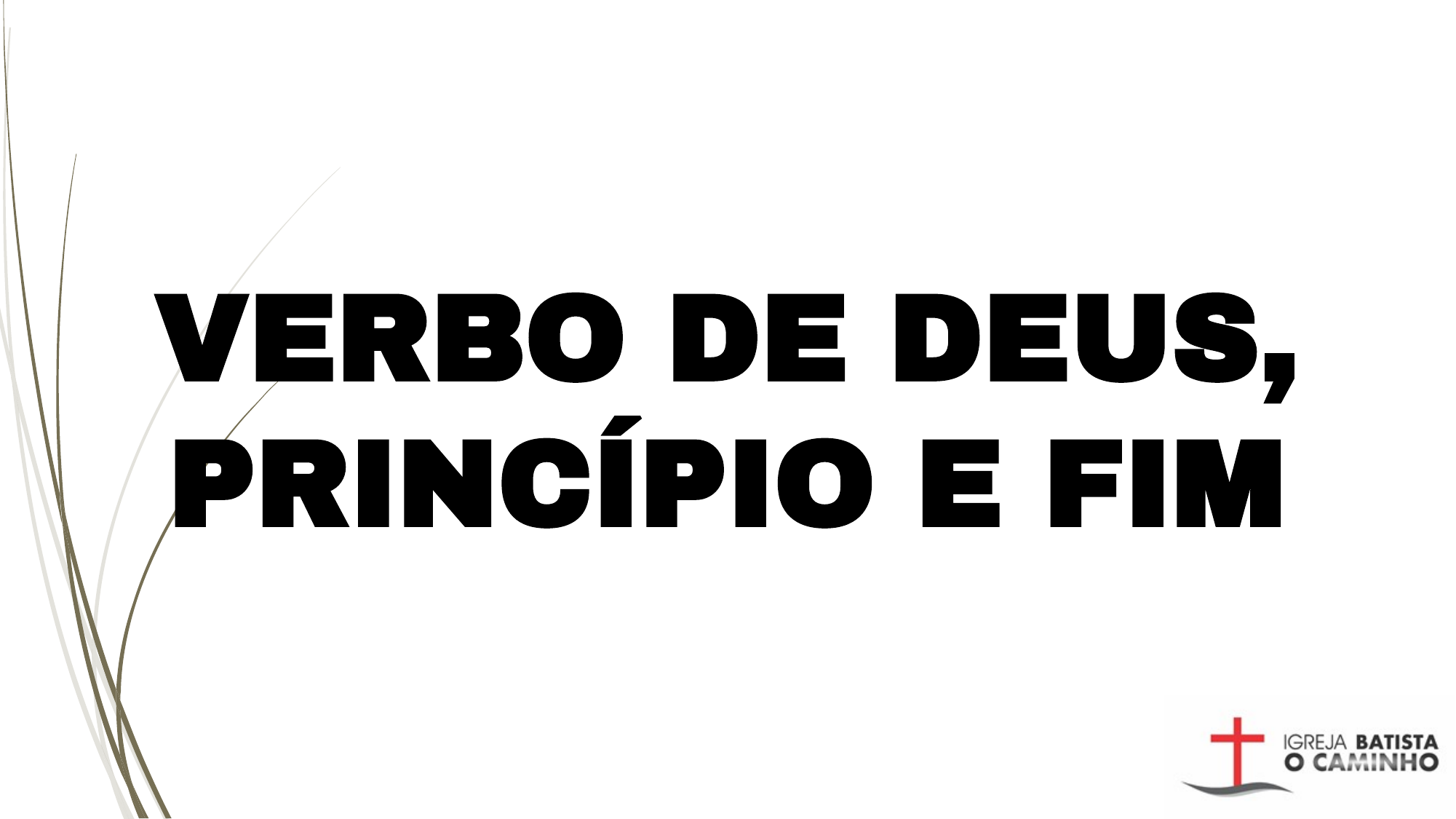

# VERBO DE DEUS, PRINCÍPIO E FIM